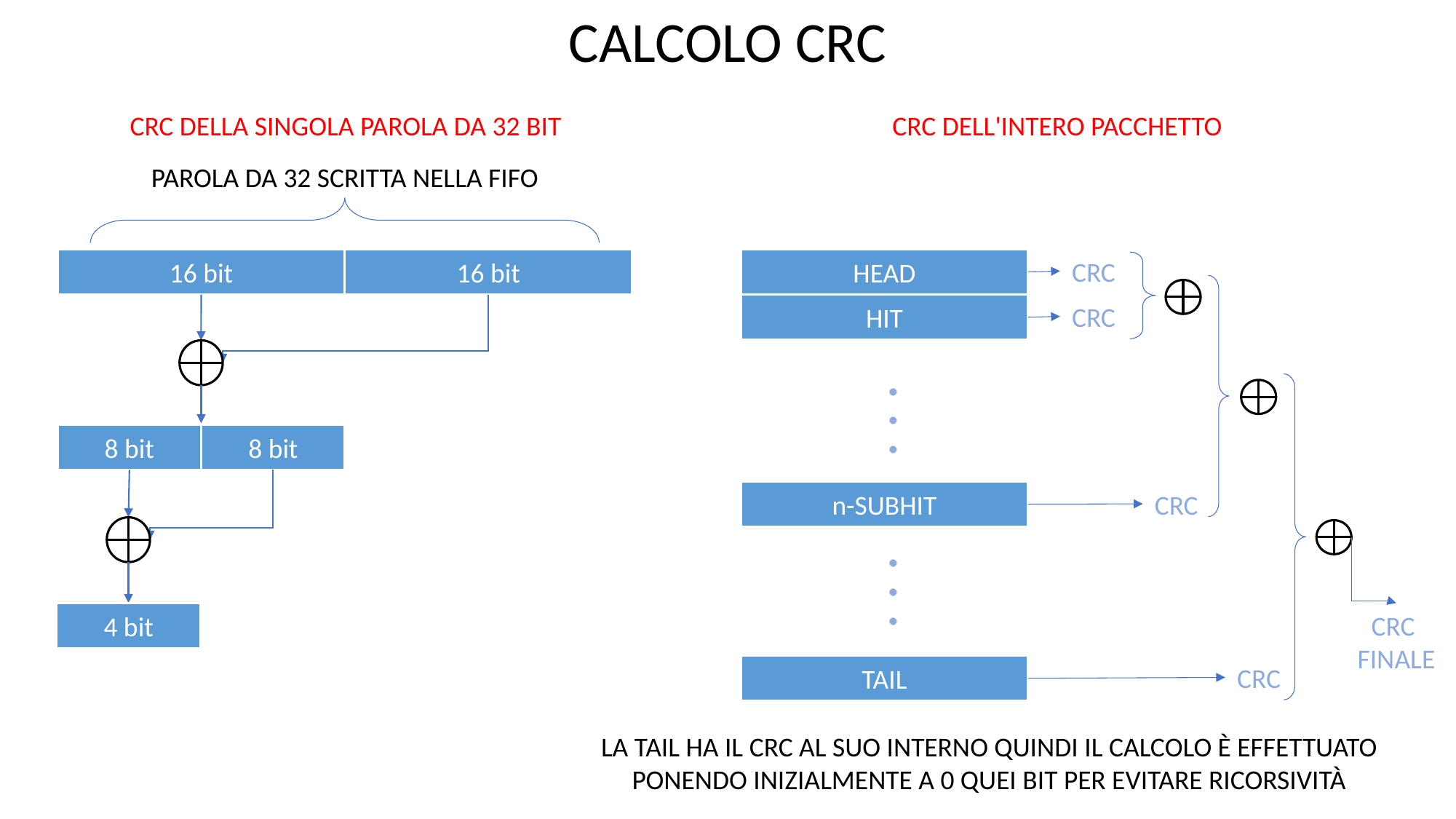

CALCOLO CRC
CRC DELLA SINGOLA PAROLA DA 32 BIT
CRC DELL'INTERO PACCHETTO
PAROLA DA 32 SCRITTA NELLA FIFO
HEAD
CRC
16 bit
16 bit

HIT
CRC

. . .

8 bit
8 bit
n-SUBHIT
CRC

. . .
4 bit
CRC
FINALE
CRC
TAIL
LA TAIL HA IL CRC AL SUO INTERNO QUINDI IL CALCOLO È EFFETTUATO PONENDO INIZIALMENTE A 0 QUEI BIT PER EVITARE RICORSIVITÀ